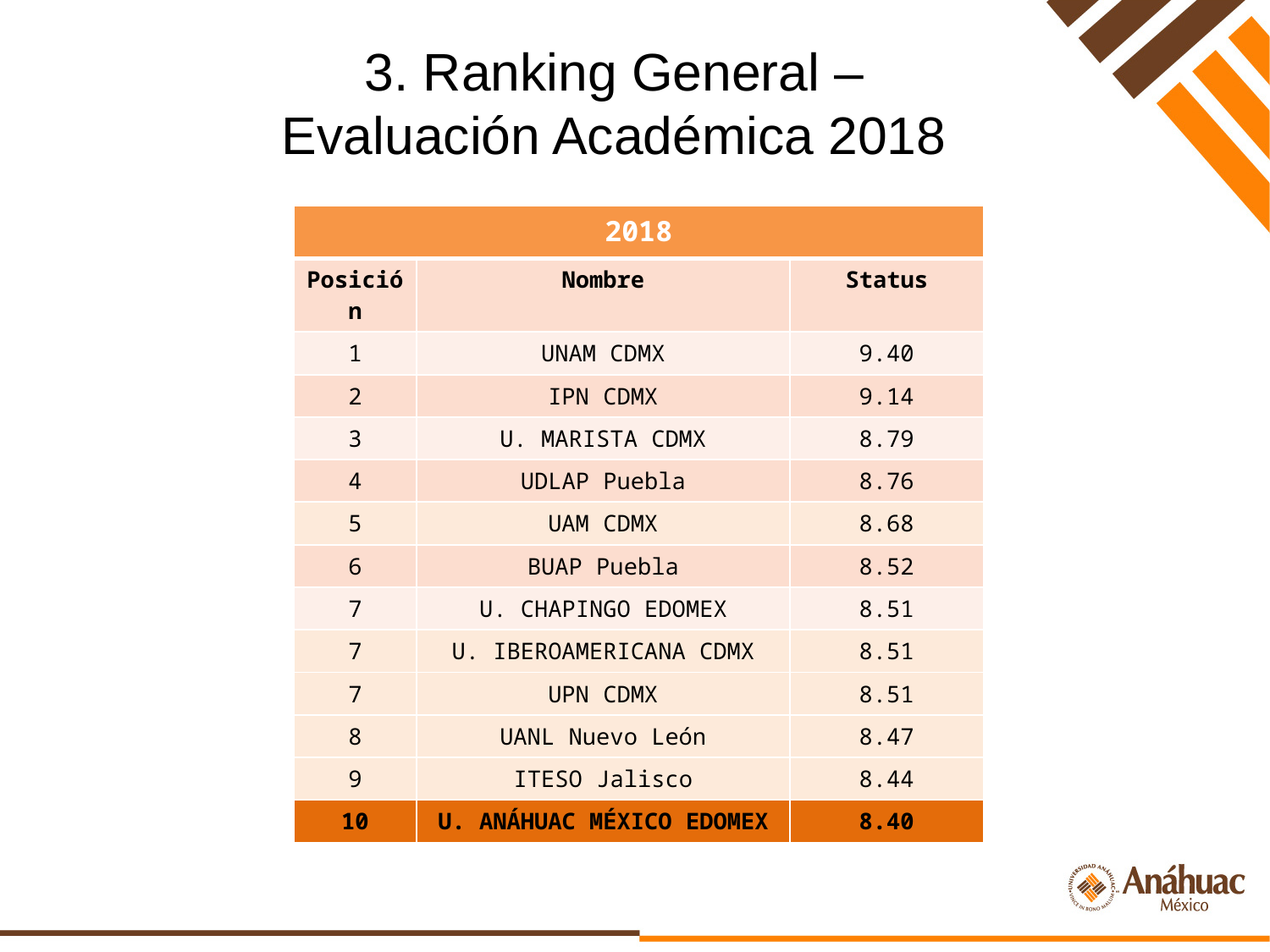

3. Ranking General –
Evaluación Académica 2018
| 2018 |  |  |
| --- | --- | --- |
| Posición | Nombre | Status |
| 1 | UNAM CDMX | 9.40 |
| 2 | IPN CDMX | 9.14 |
| 3 | U. MARISTA CDMX | 8.79 |
| 4 | UDLAP Puebla | 8.76 |
| 5 | UAM CDMX | 8.68 |
| 6 | BUAP Puebla | 8.52 |
| 7 | U. CHAPINGO EDOMEX | 8.51 |
| 7 | U. IBEROAMERICANA CDMX | 8.51 |
| 7 | UPN CDMX | 8.51 |
| 8 | UANL Nuevo León | 8.47 |
| 9 | ITESO Jalisco | 8.44 |
| 10 | U. ANÁHUAC MÉXICO EDOMEX | 8.40 |